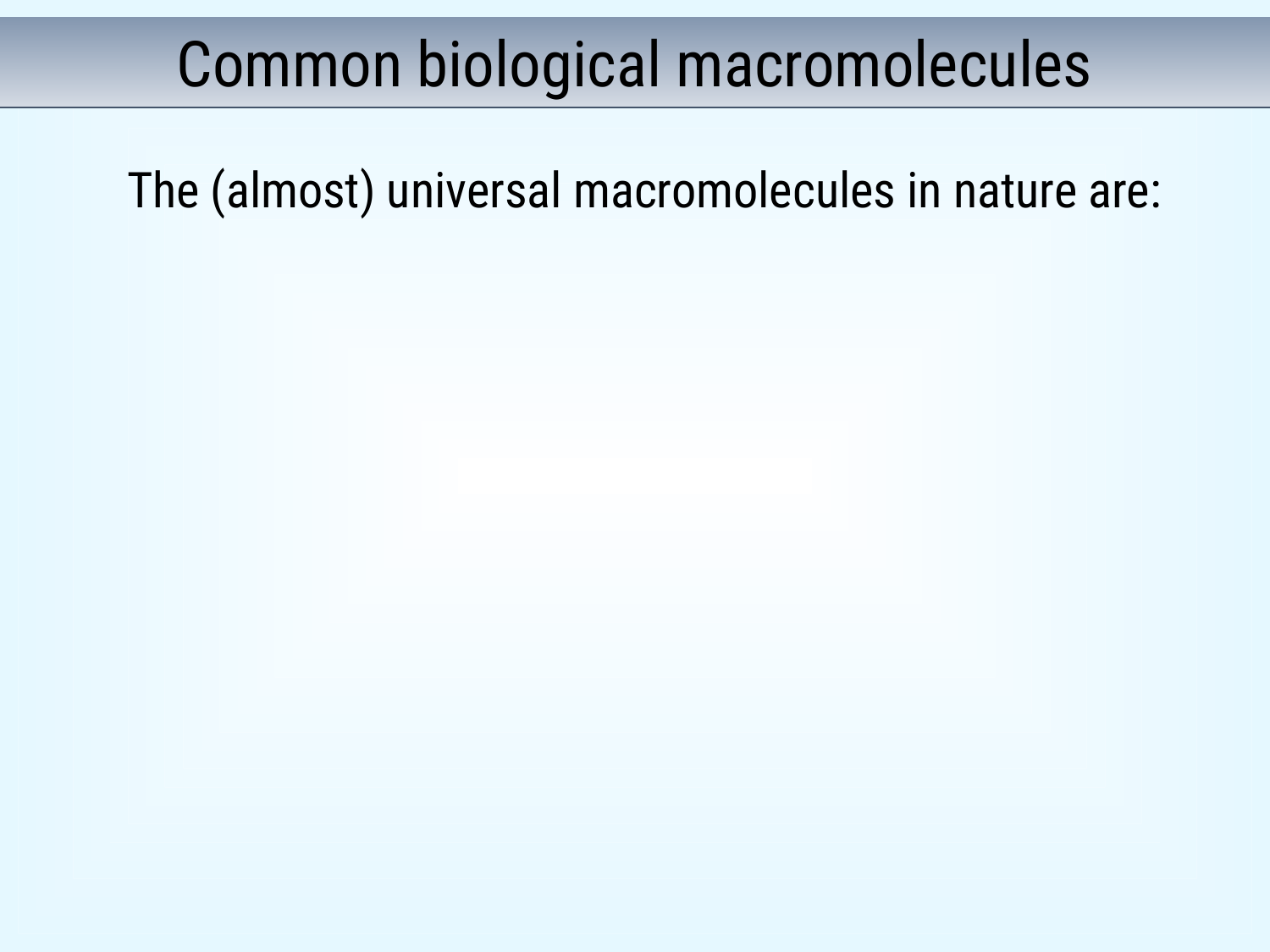

Common biological macromolecules
The (almost) universal macromolecules in nature are: